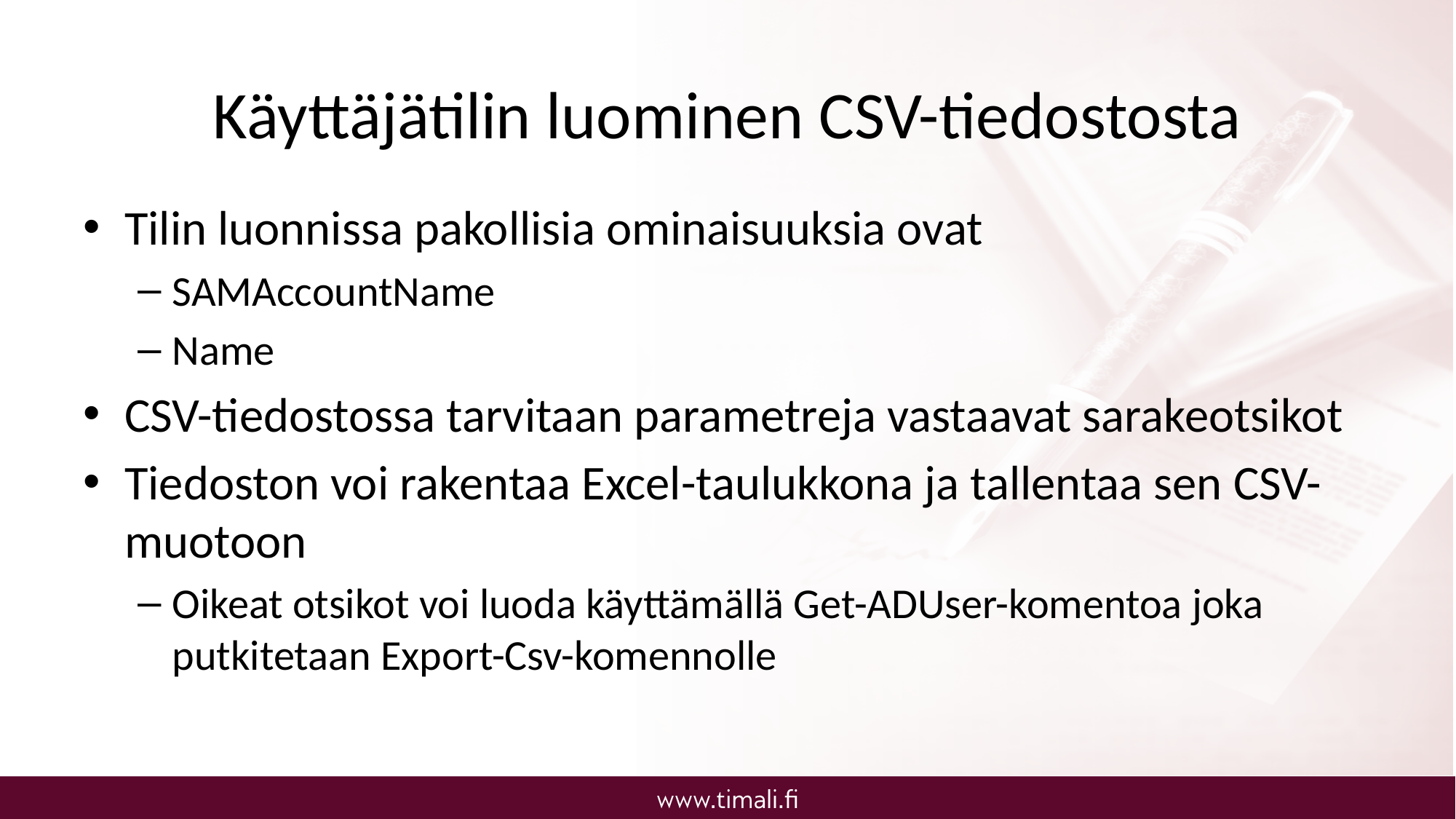

# Käyttäjätilin luominen CSV-tiedostosta
Tilin luonnissa pakollisia ominaisuuksia ovat
SAMAccountName
Name
CSV-tiedostossa tarvitaan parametreja vastaavat sarakeotsikot
Tiedoston voi rakentaa Excel-taulukkona ja tallentaa sen CSV-muotoon
Oikeat otsikot voi luoda käyttämällä Get-ADUser-komentoa joka putkitetaan Export-Csv-komennolle